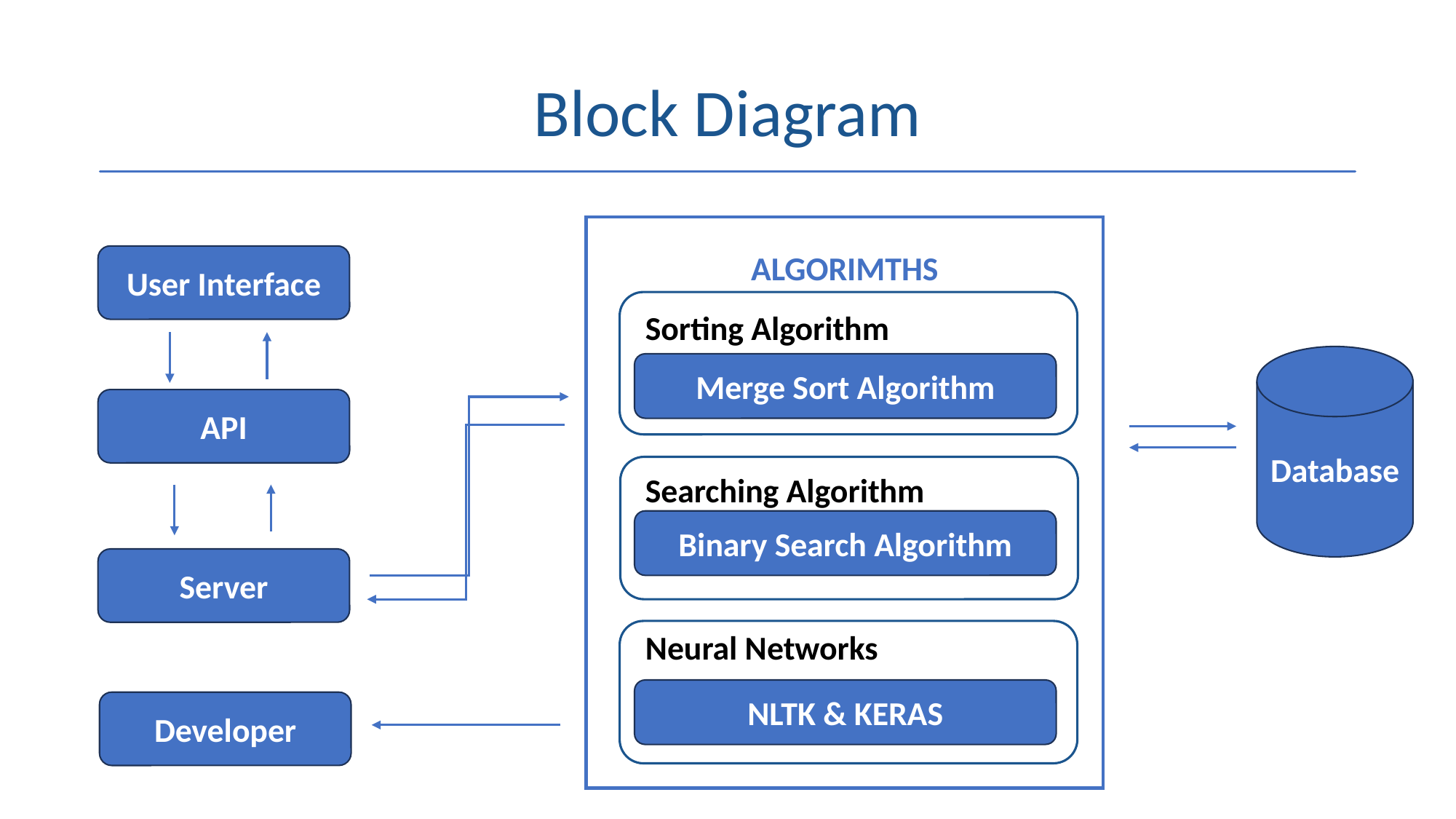

# Block Diagram

ALGORIMTHS
User Interface

Sorting Algorithm
Database
Merge Sort Algorithm
API

Searching Algorithm
Binary Search Algorithm
Server

Neural Networks
NLTK & KERAS
Developer